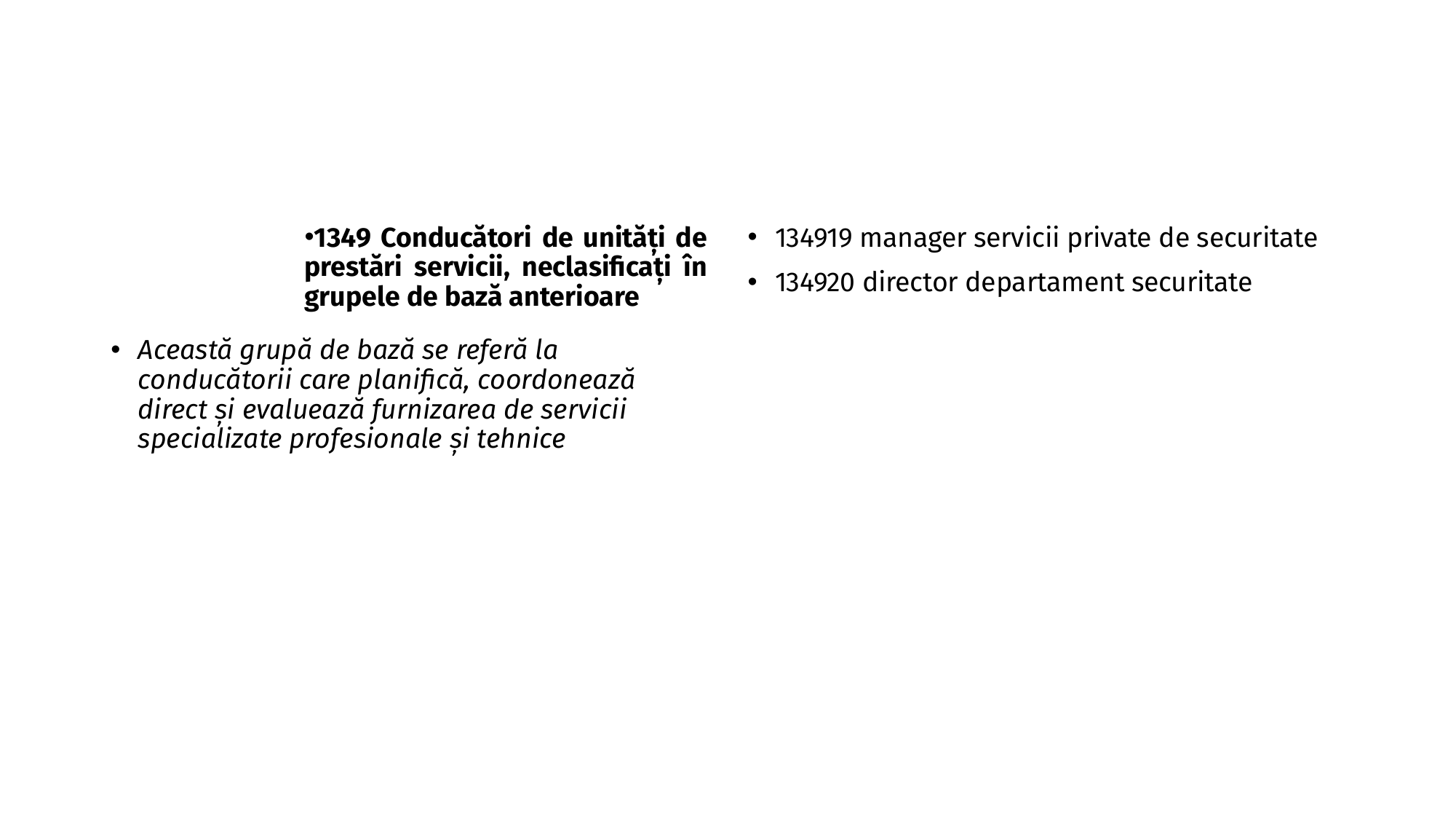

#
1349 Conducători de unităţi de prestări servicii, neclasificaţi în grupele de bază anterioare
Această grupă de bază se referă la conducătorii care planifică, coordonează direct şi evaluează furnizarea de servicii specializate profesionale şi tehnice
134919 manager servicii private de securitate
134920 director departament securitate